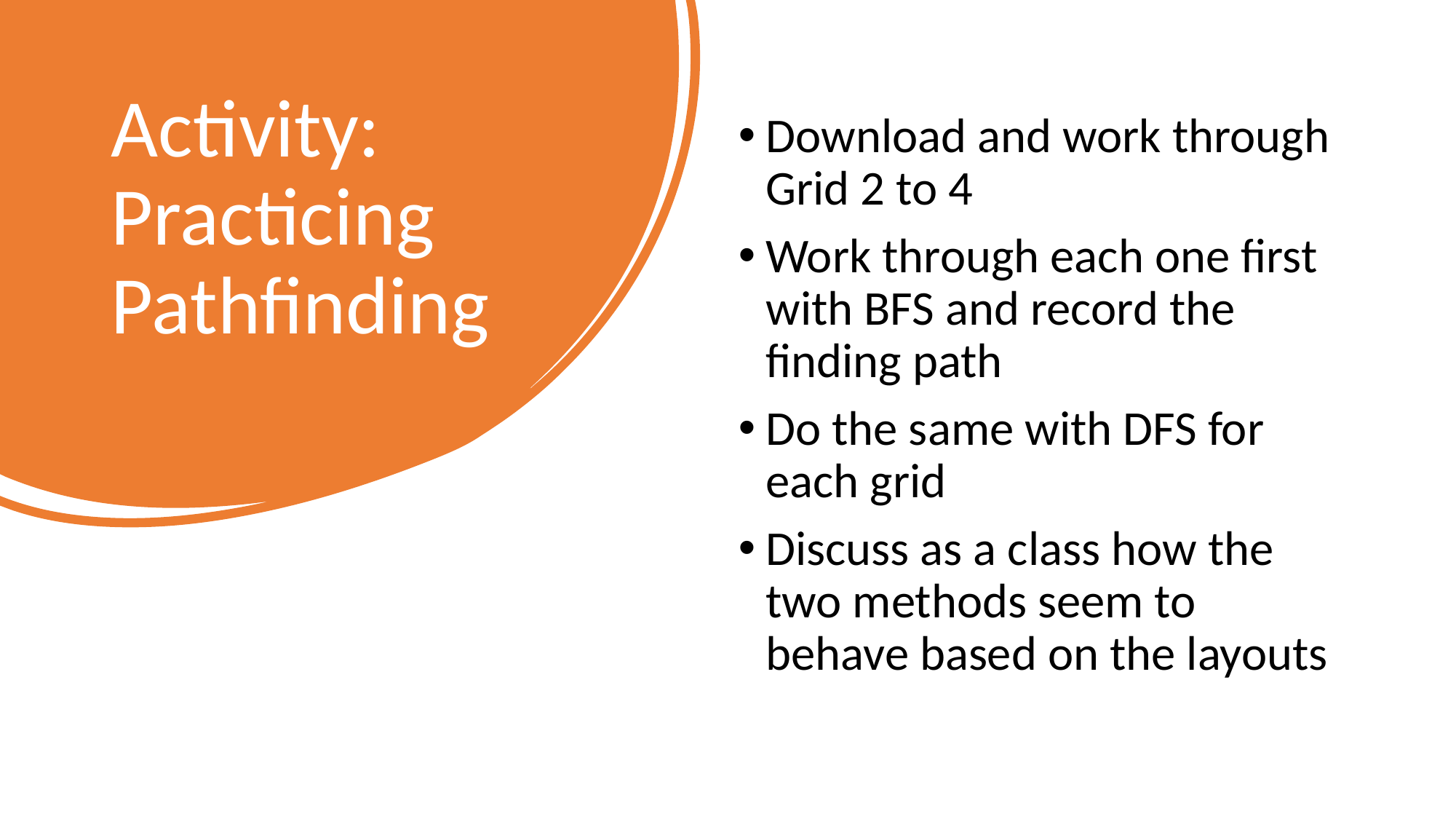

# Activity: Practicing Pathfinding
Download and work through Grid 2 to 4
Work through each one first with BFS and record the finding path
Do the same with DFS for each grid
Discuss as a class how the two methods seem to behave based on the layouts